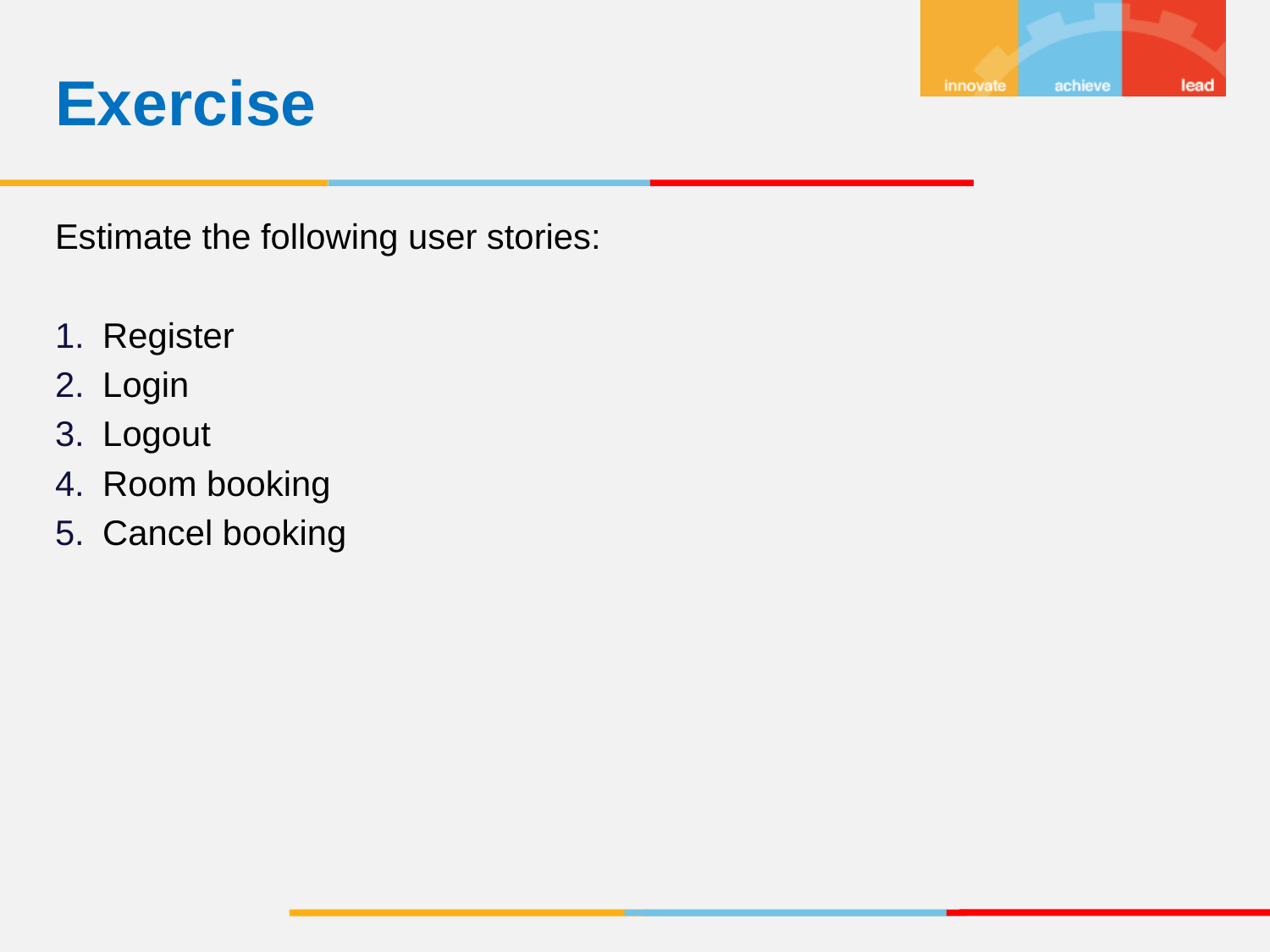

Exercise
Estimate the following user stories:

Register
Login
Logout
Room booking
Cancel booking